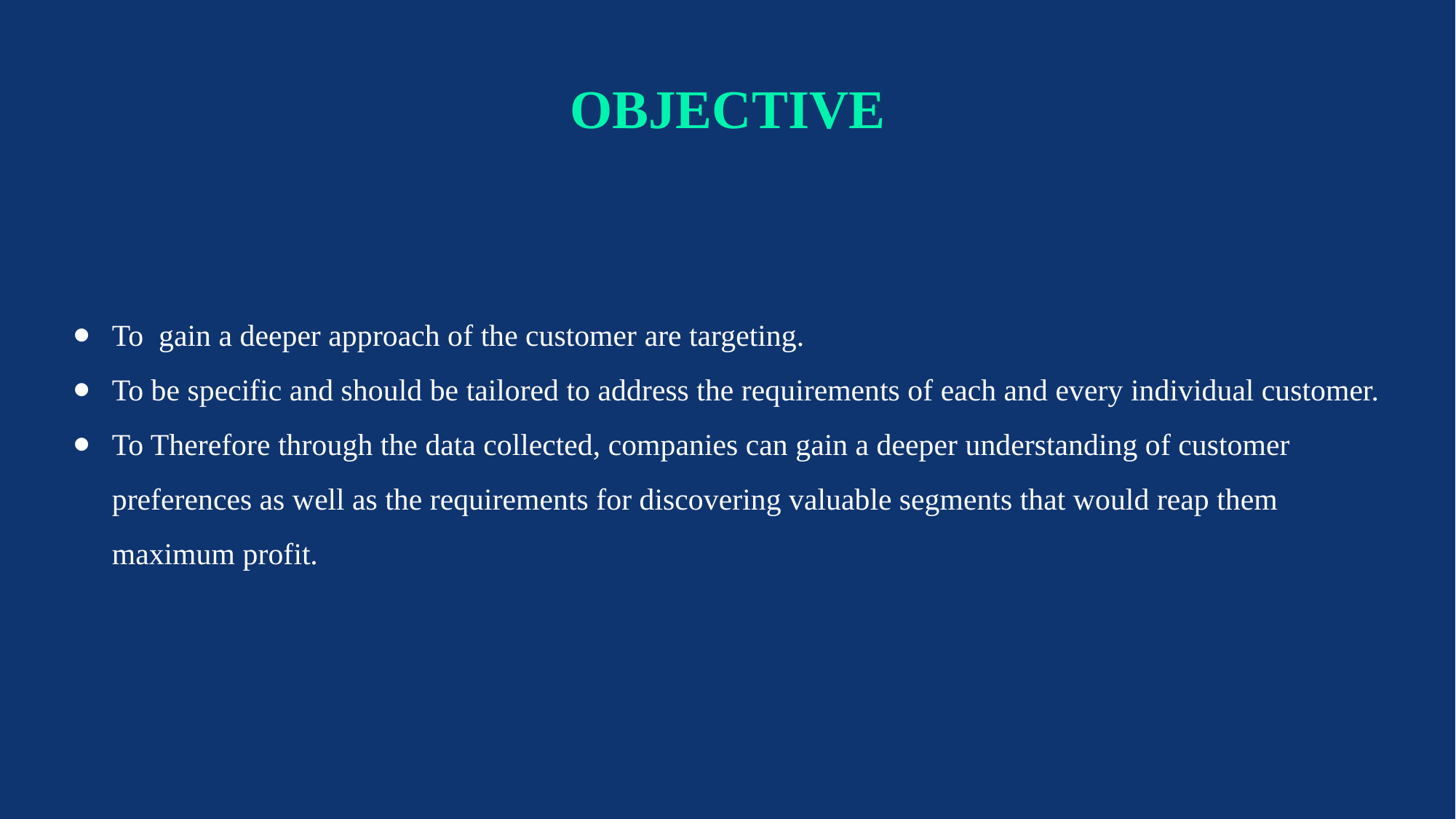

# OBJECTIVE
To  gain a deeper approach of the customer are targeting.
To be specific and should be tailored to address the requirements of each and every individual customer.
To Therefore through the data collected, companies can gain a deeper understanding of customer preferences as well as the requirements for discovering valuable segments that would reap them maximum profit.